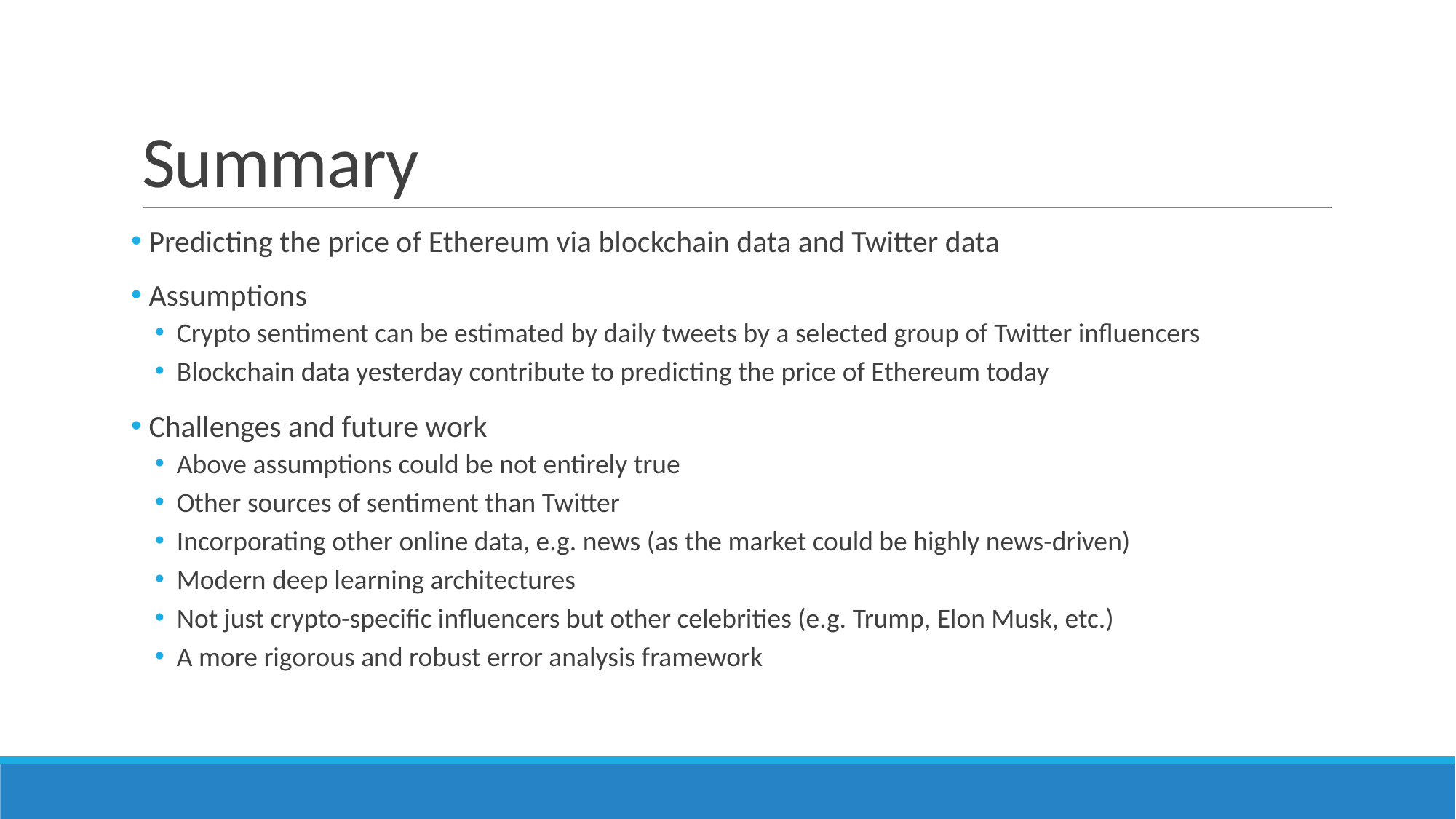

# Summary
 Predicting the price of Ethereum via blockchain data and Twitter data
 Assumptions
Crypto sentiment can be estimated by daily tweets by a selected group of Twitter influencers
Blockchain data yesterday contribute to predicting the price of Ethereum today
 Challenges and future work
Above assumptions could be not entirely true
Other sources of sentiment than Twitter
Incorporating other online data, e.g. news (as the market could be highly news-driven)
Modern deep learning architectures
Not just crypto-specific influencers but other celebrities (e.g. Trump, Elon Musk, etc.)
A more rigorous and robust error analysis framework